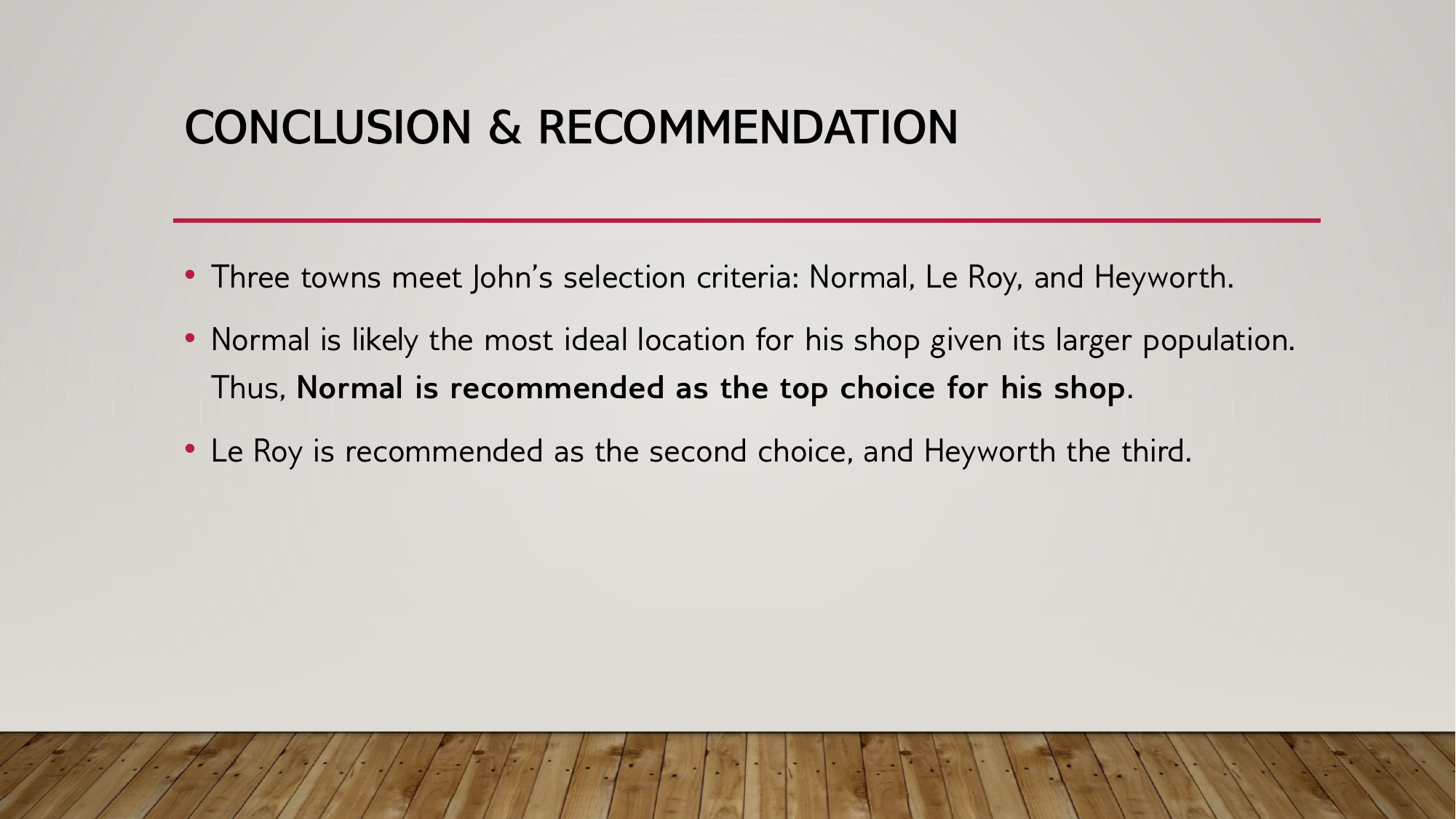

# Conclusion & Recommendation
Three towns meet John’s selection criteria: Normal, Le Roy, and Heyworth.
Normal is likely the most ideal location for his shop given its larger population.  Thus, Normal is recommended as the top choice for his shop.
Le Roy is recommended as the second choice, and Heyworth the third.